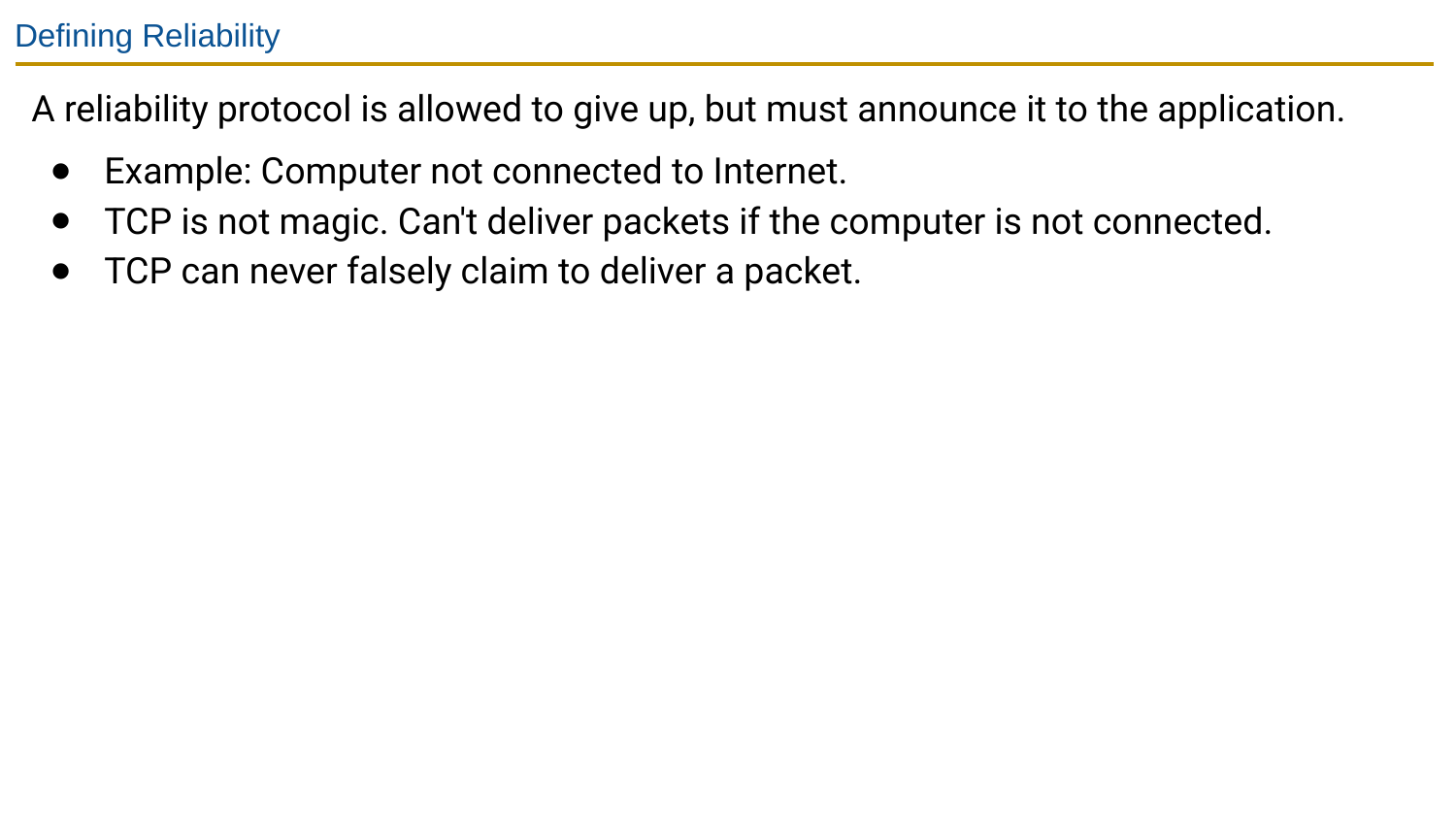

# Defining Reliability
A reliability protocol is allowed to give up, but must announce it to the application.
Example: Computer not connected to Internet.
TCP is not magic. Can't deliver packets if the computer is not connected.
TCP can never falsely claim to deliver a packet.